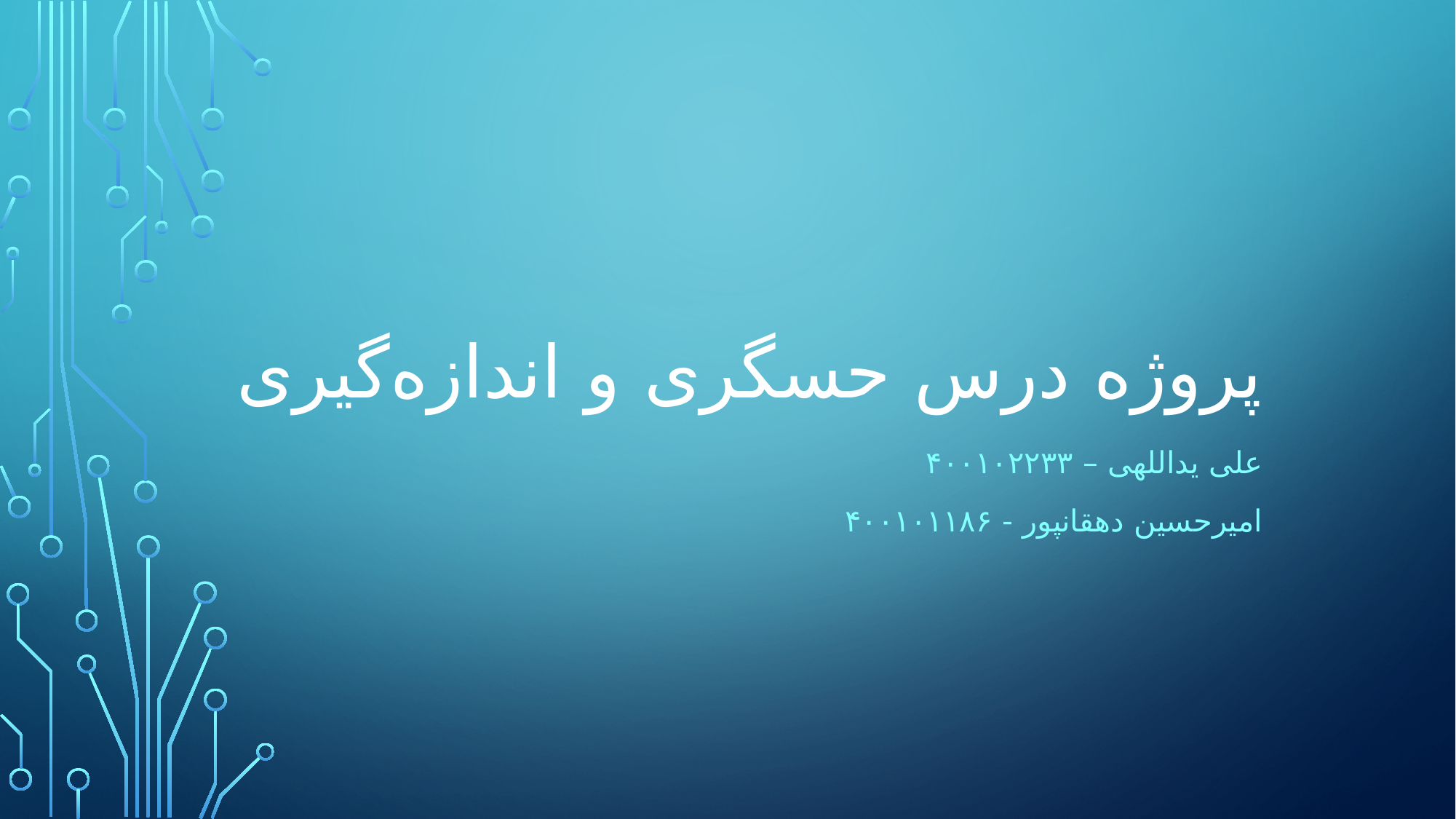

# پروژه درس حسگری و اندازه‌‌گیری
علی یداللهی – ۴۰۰۱۰۲۲۳۳
امیرحسین دهقانپور - ۴۰۰۱۰۱۱۸۶